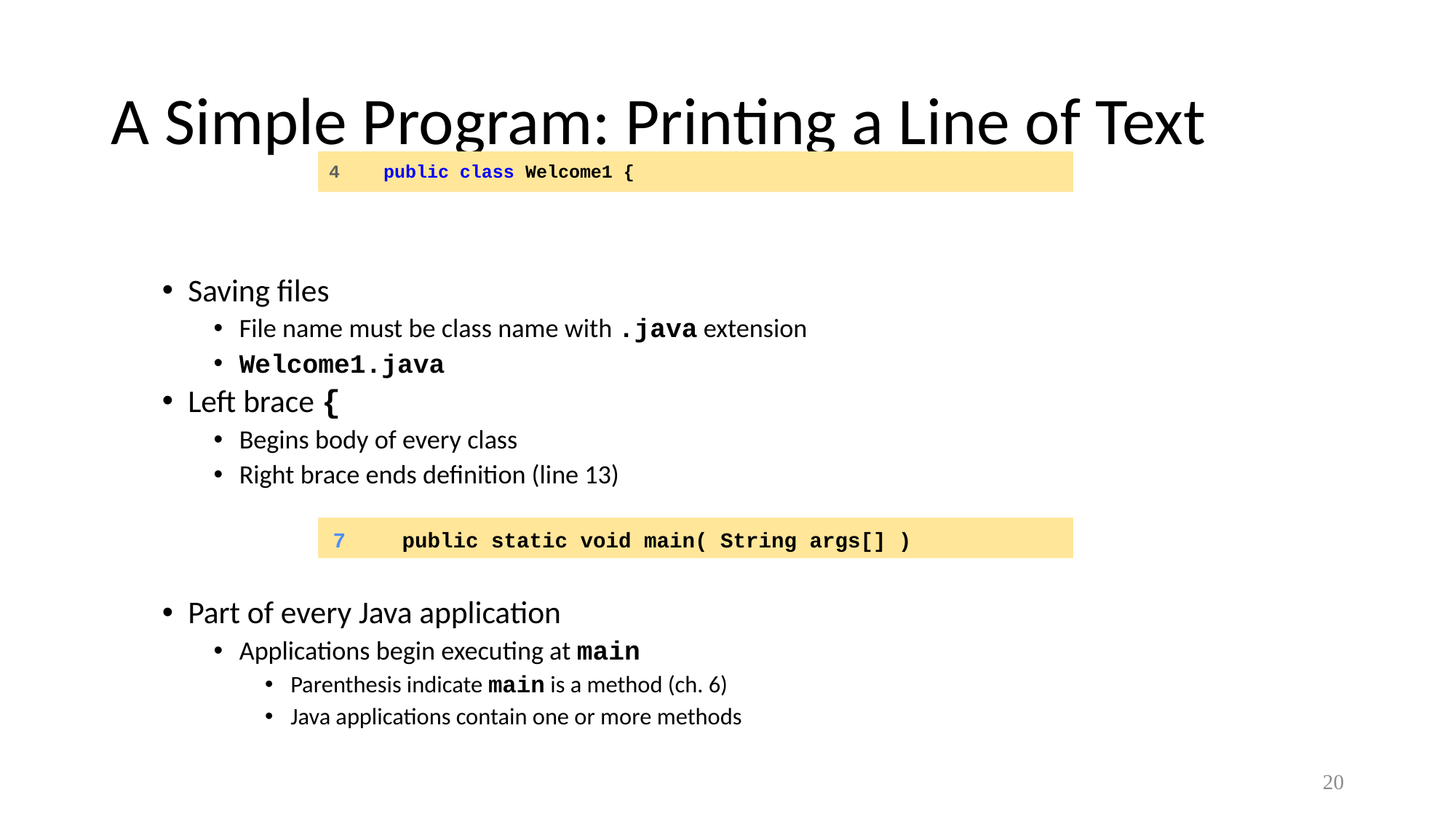

# A Simple Program: Printing a Line of Text

4    public class Welcome1 {

Saving files
File name must be class name with .java extension
Welcome1.java
Left brace {
Begins body of every class
Right brace ends definition (line 13)

Part of every Java application
Applications begin executing at main
Parenthesis indicate main is a method (ch. 6)
Java applications contain one or more methods

	7	   public static void main( String args[] )

20